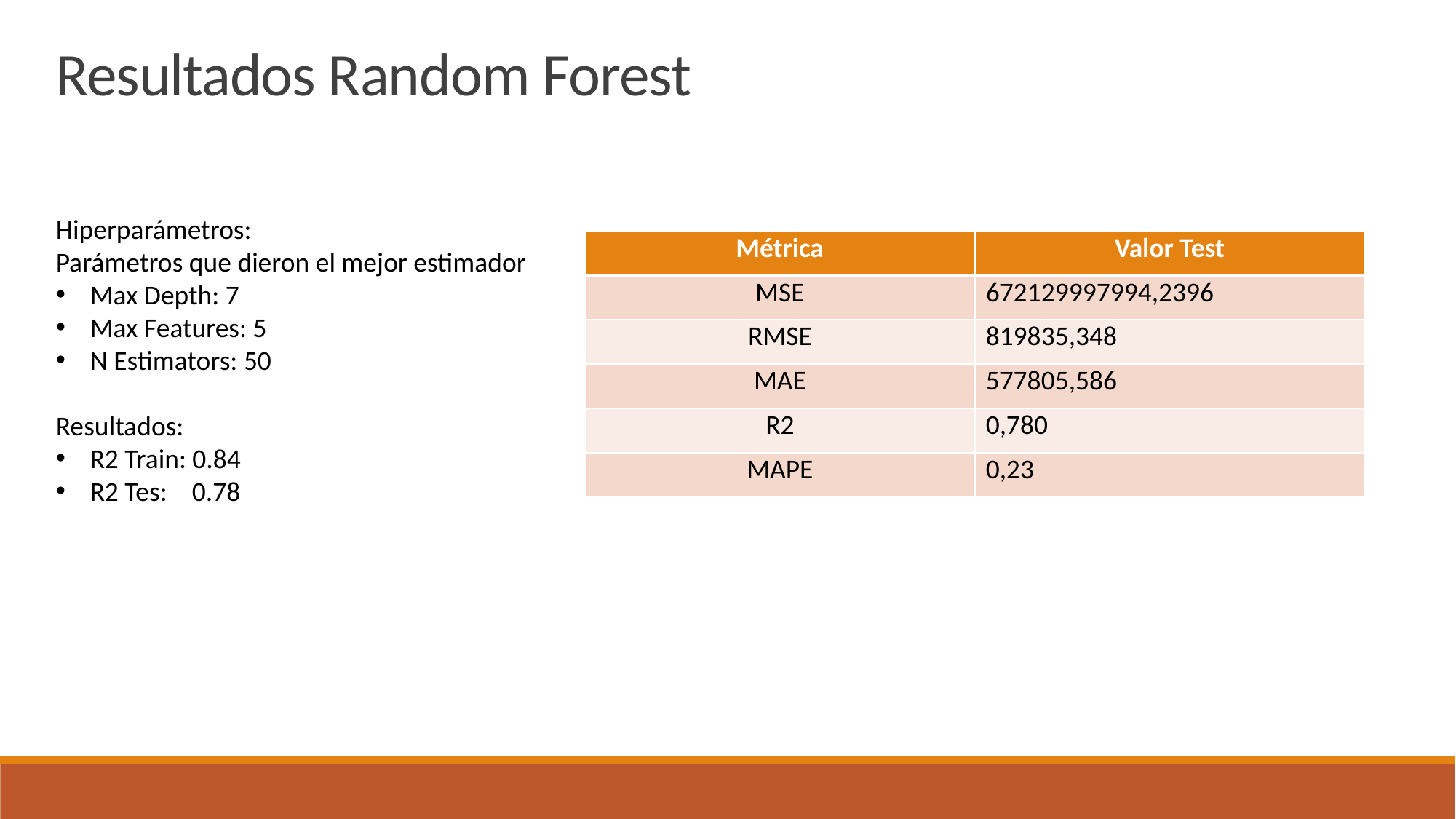

Resultados Random Forest
Hiperparámetros:
Parámetros que dieron el mejor estimador
Max Depth: 7
Max Features: 5
N Estimators: 50

Resultados:
R2 Train: 0.84
R2 Tes:    0.78
| Métrica | Valor Test |
| --- | --- |
| MSE | 672129997994,2396 |
| RMSE | 819835,348 |
| MAE | 577805,586 |
| R2 | 0,780 |
| MAPE | 0,23 |